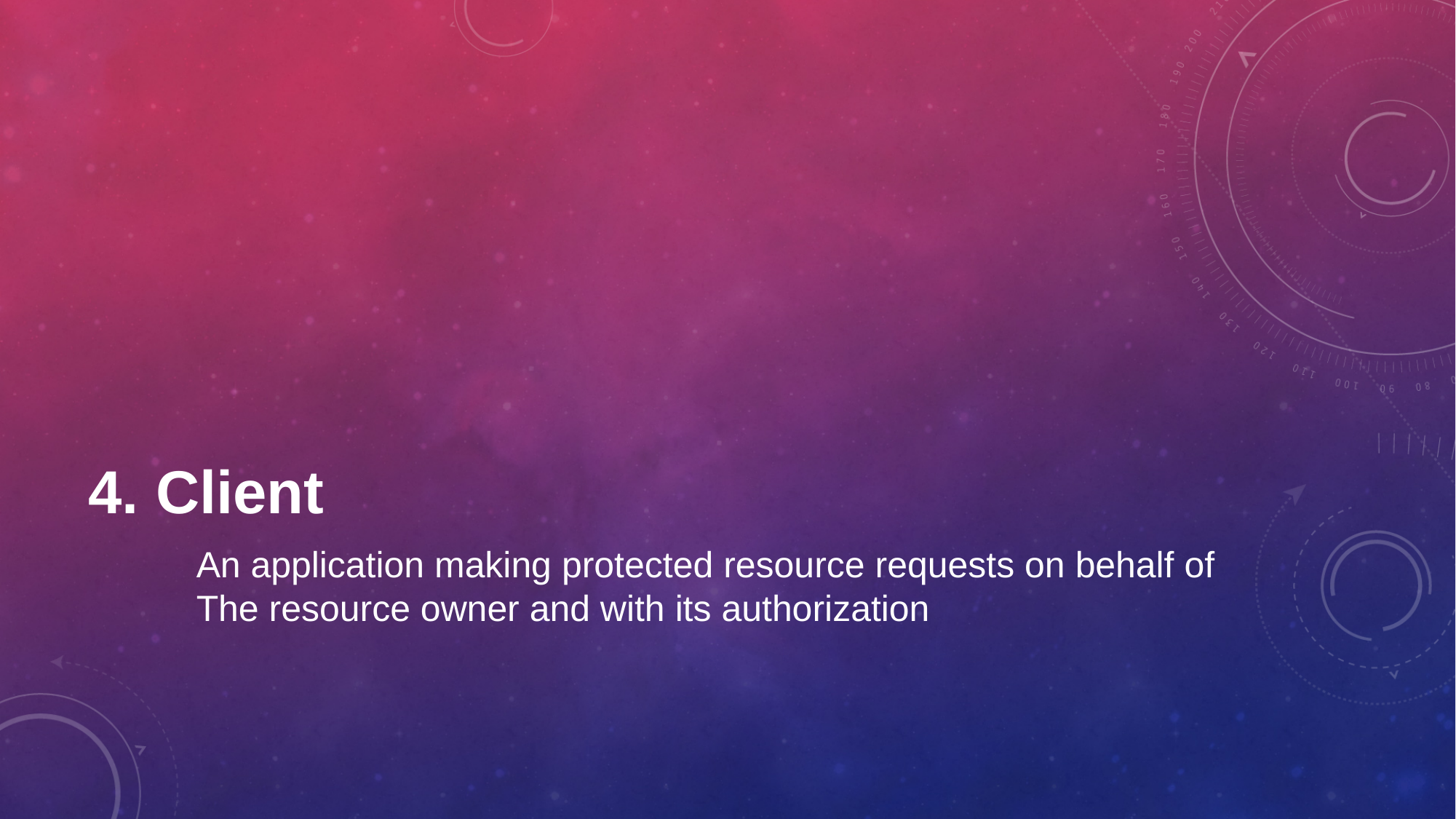

4. Client
An application making protected resource requests on behalf of
The resource owner and with its authorization